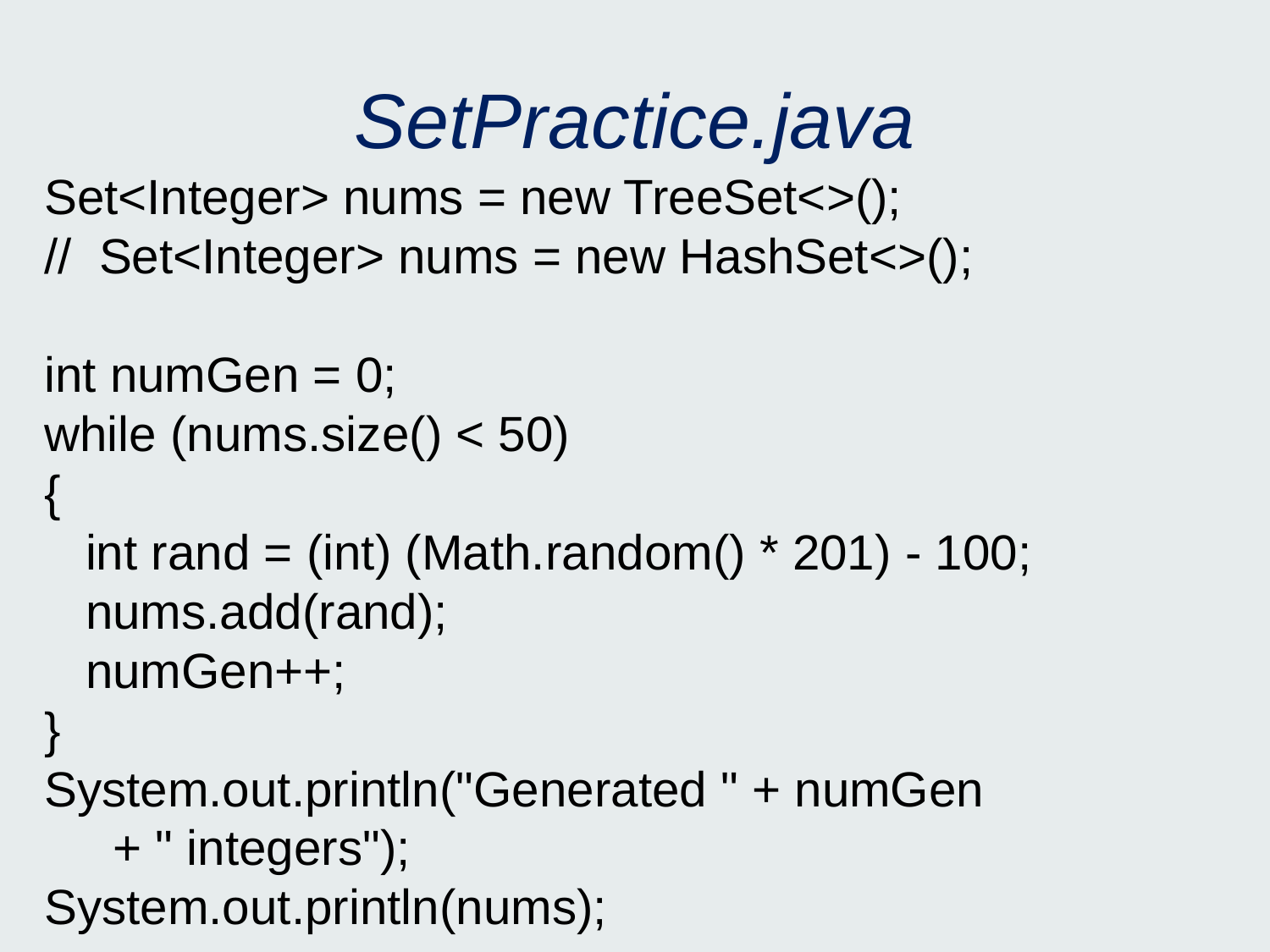

# SetPractice.java
Set<Integer> nums = new TreeSet<>();
//  Set<Integer> nums = new HashSet<>();

int numGen = 0;
while (nums.size() < 50)
{
   int rand = (int) (Math.random() * 201) - 100;
   nums.add(rand);
   numGen++;
}
System.out.println("Generated " + numGen
     + " integers");
System.out.println(nums);